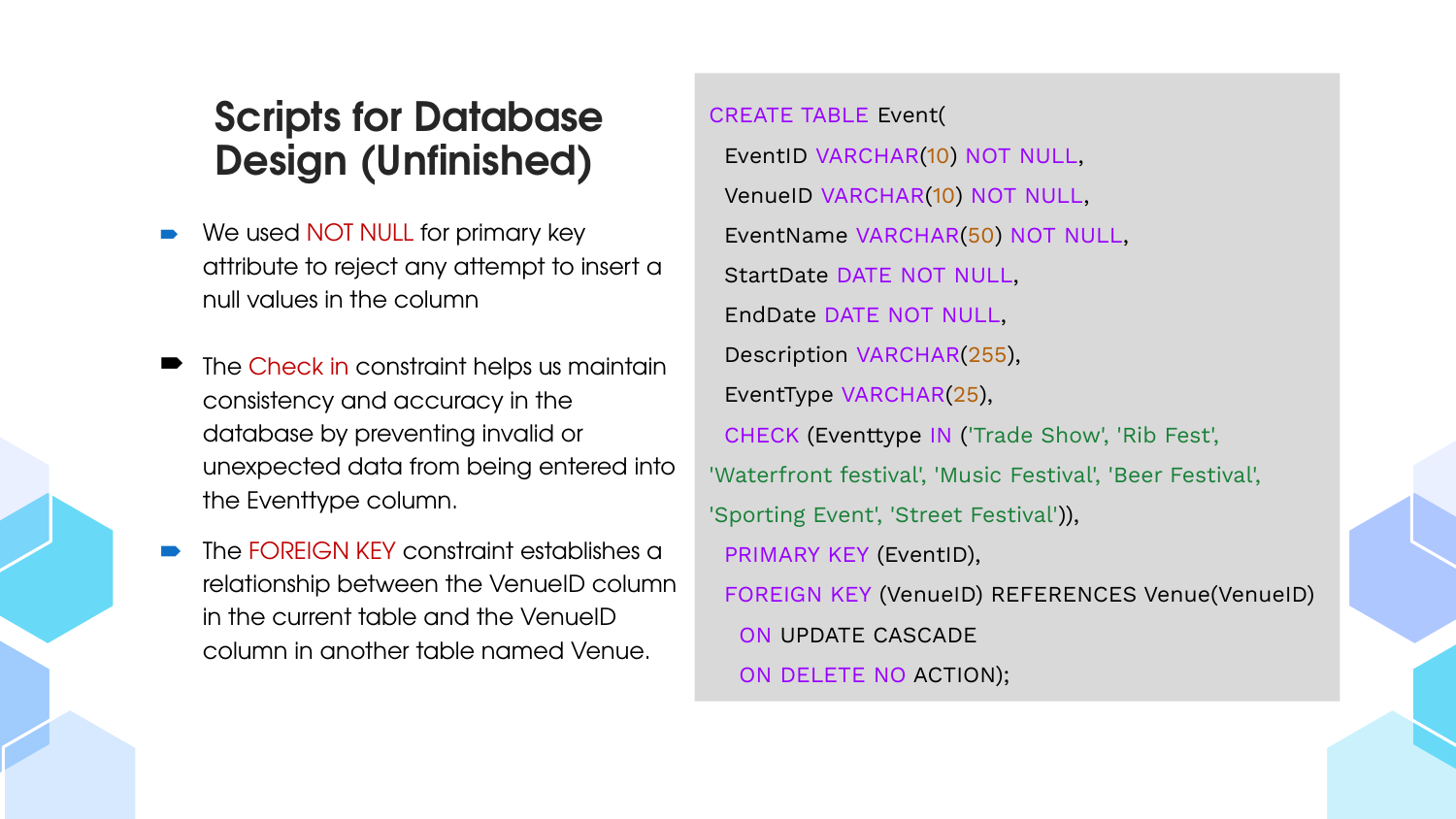

Scripts for Database Design (Unfinished)
CREATE TABLE Event(
  EventID VARCHAR(10) NOT NULL,
  VenueID VARCHAR(10) NOT NULL,
  EventName VARCHAR(50) NOT NULL,
  StartDate DATE NOT NULL,
  EndDate DATE NOT NULL,
  Description VARCHAR(255),
  EventType VARCHAR(25),
  CHECK (Eventtype IN ('Trade Show', 'Rib Fest', 'Waterfront festival', 'Music Festival', 'Beer Festival', 'Sporting Event', 'Street Festival')),
  PRIMARY KEY (EventID),
  FOREIGN KEY (VenueID) REFERENCES Venue(VenueID)
    ON UPDATE CASCADE
    ON DELETE NO ACTION);
We used NOT NULL for primary key attribute to reject any attempt to insert a null values in the column

The Check in constraint helps us maintain consistency and accuracy in the database by preventing invalid or unexpected data from being entered into the Eventtype column.
The FOREIGN KEY constraint establishes a relationship between the VenueID column in the current table and the VenueID column in another table named Venue.